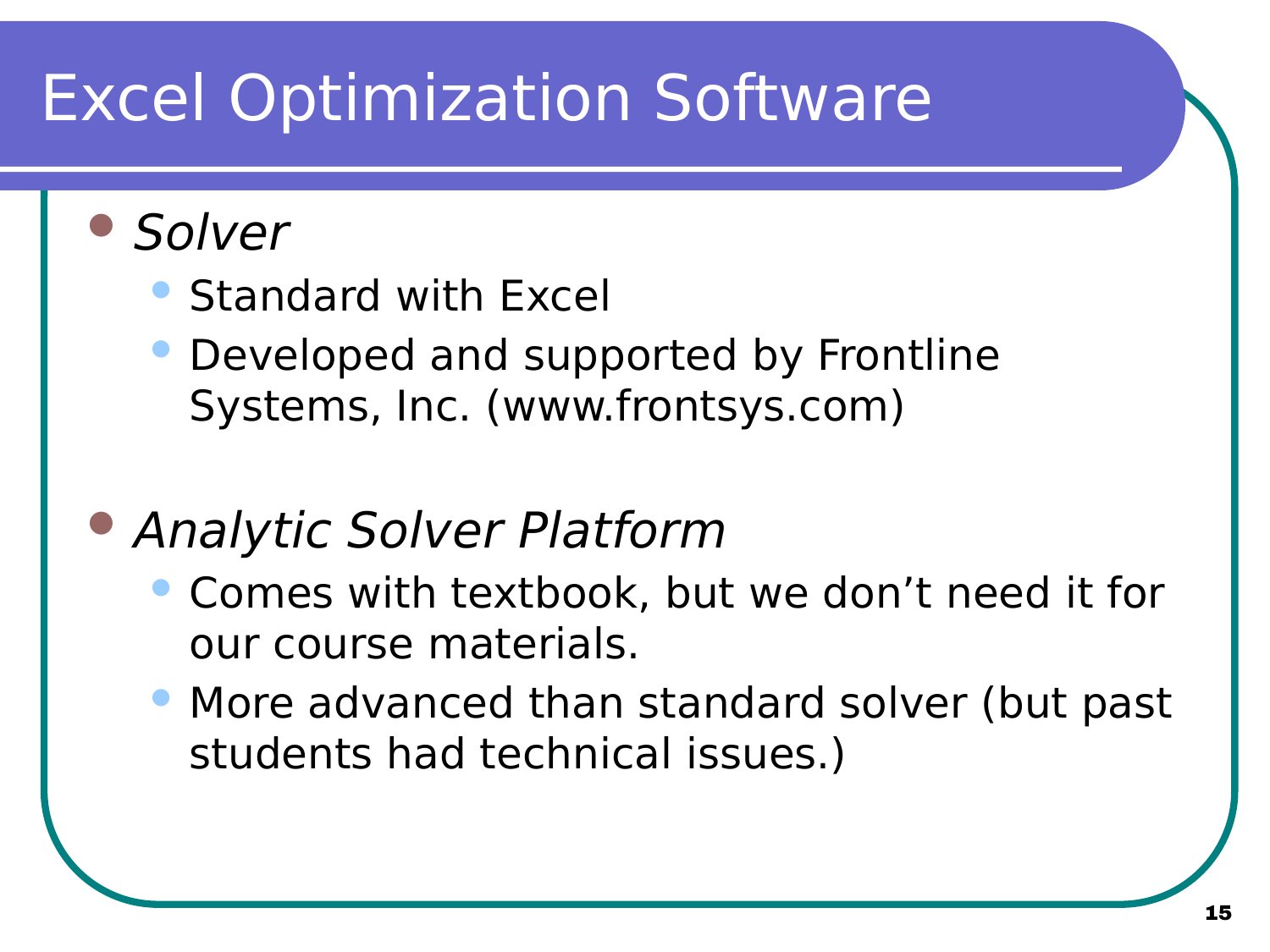

# Excel Optimization Software
Solver
Standard with Excel
Developed and supported by Frontline Systems, Inc. (www.frontsys.com)

Analytic Solver Platform
Comes with textbook, but we don’t need it for our course materials.
More advanced than standard solver (but past students had technical issues.)

15